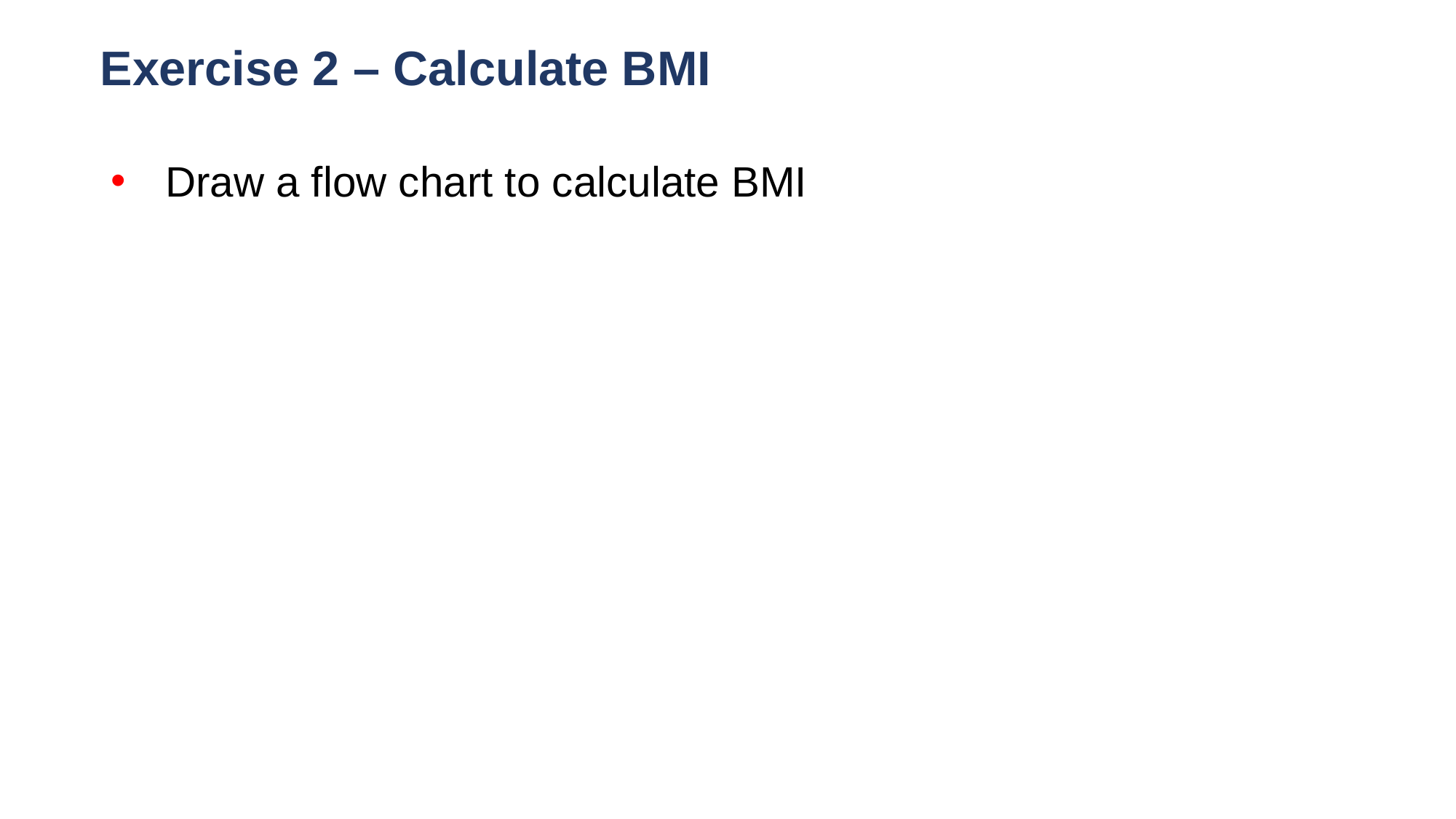

Exercise 2 – Calculate BMI
Draw a flow chart to calculate BMI